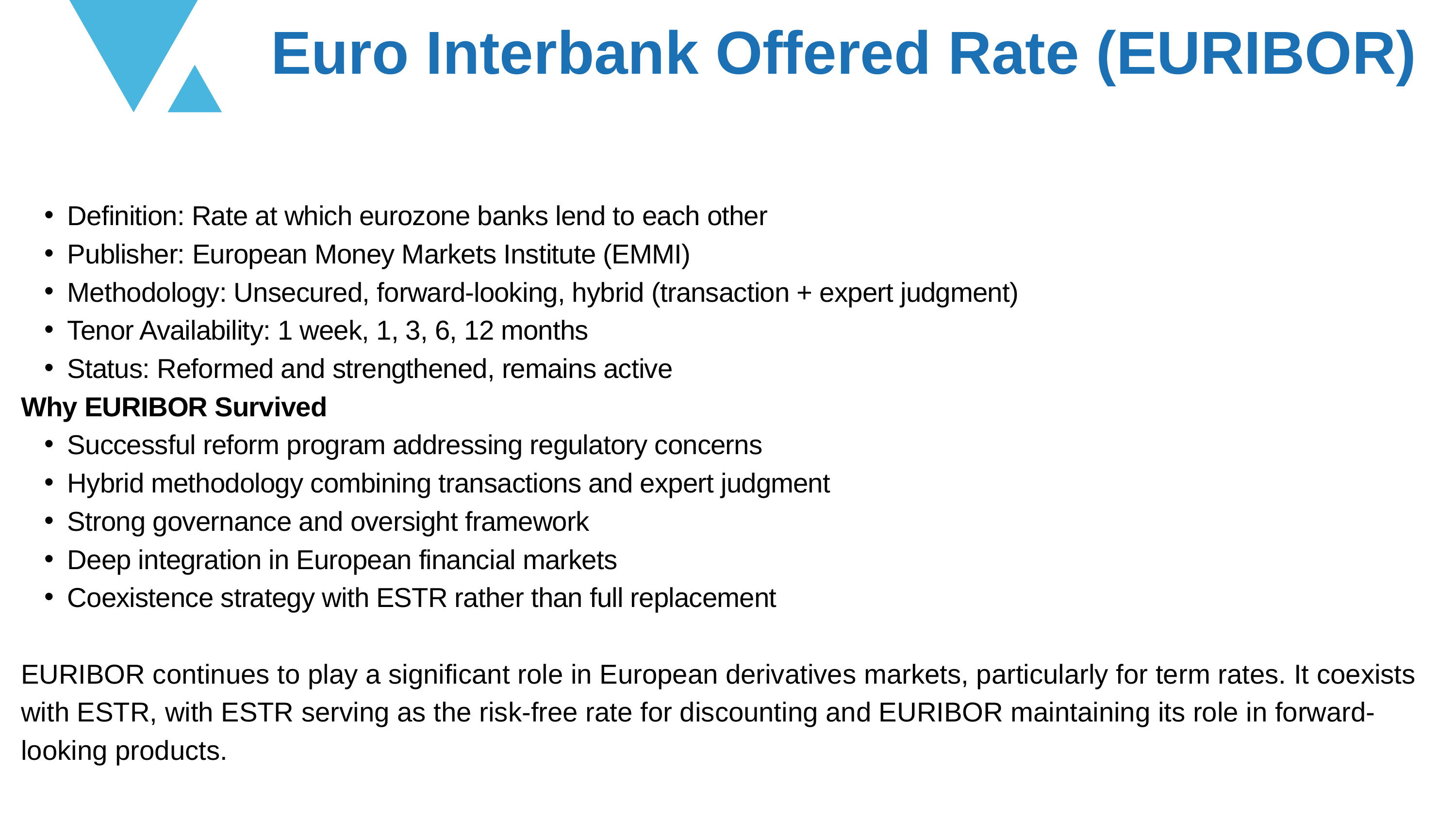

Euro Interbank Offered Rate (EURIBOR)

Definition: Rate at which eurozone banks lend to each other
Publisher: European Money Markets Institute (EMMI)
Methodology: Unsecured, forward-looking, hybrid (transaction + expert judgment)
Tenor Availability: 1 week, 1, 3, 6, 12 months
Status: Reformed and strengthened, remains active
Why EURIBOR Survived
Successful reform program addressing regulatory concerns
Hybrid methodology combining transactions and expert judgment
Strong governance and oversight framework
Deep integration in European financial markets
Coexistence strategy with ESTR rather than full replacement

EURIBOR continues to play a significant role in European derivatives markets, particularly for term rates. It coexists with ESTR, with ESTR serving as the risk-free rate for discounting and EURIBOR maintaining its role in forward-looking products.